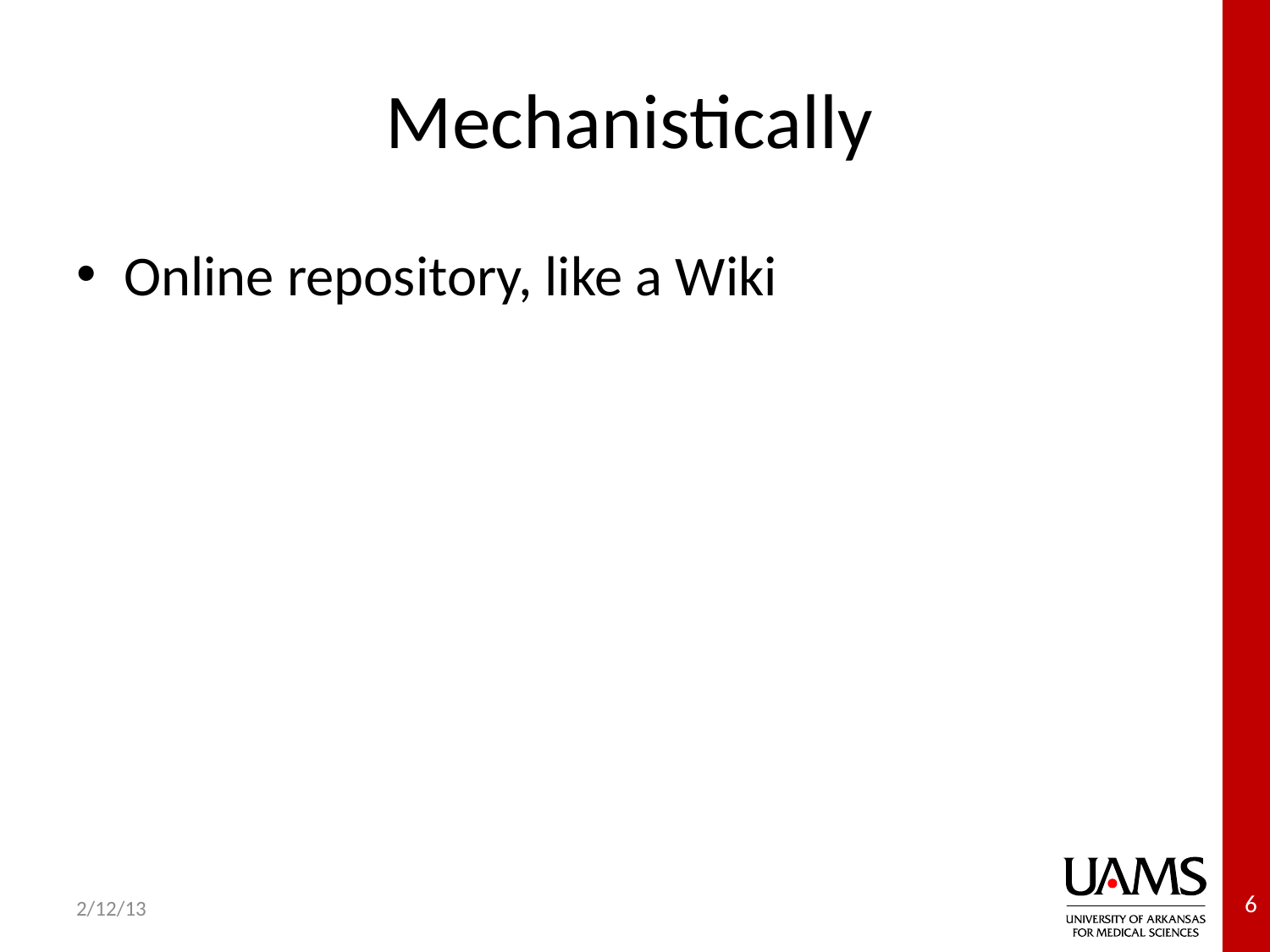

# Mechanistically
Online repository, like a Wiki